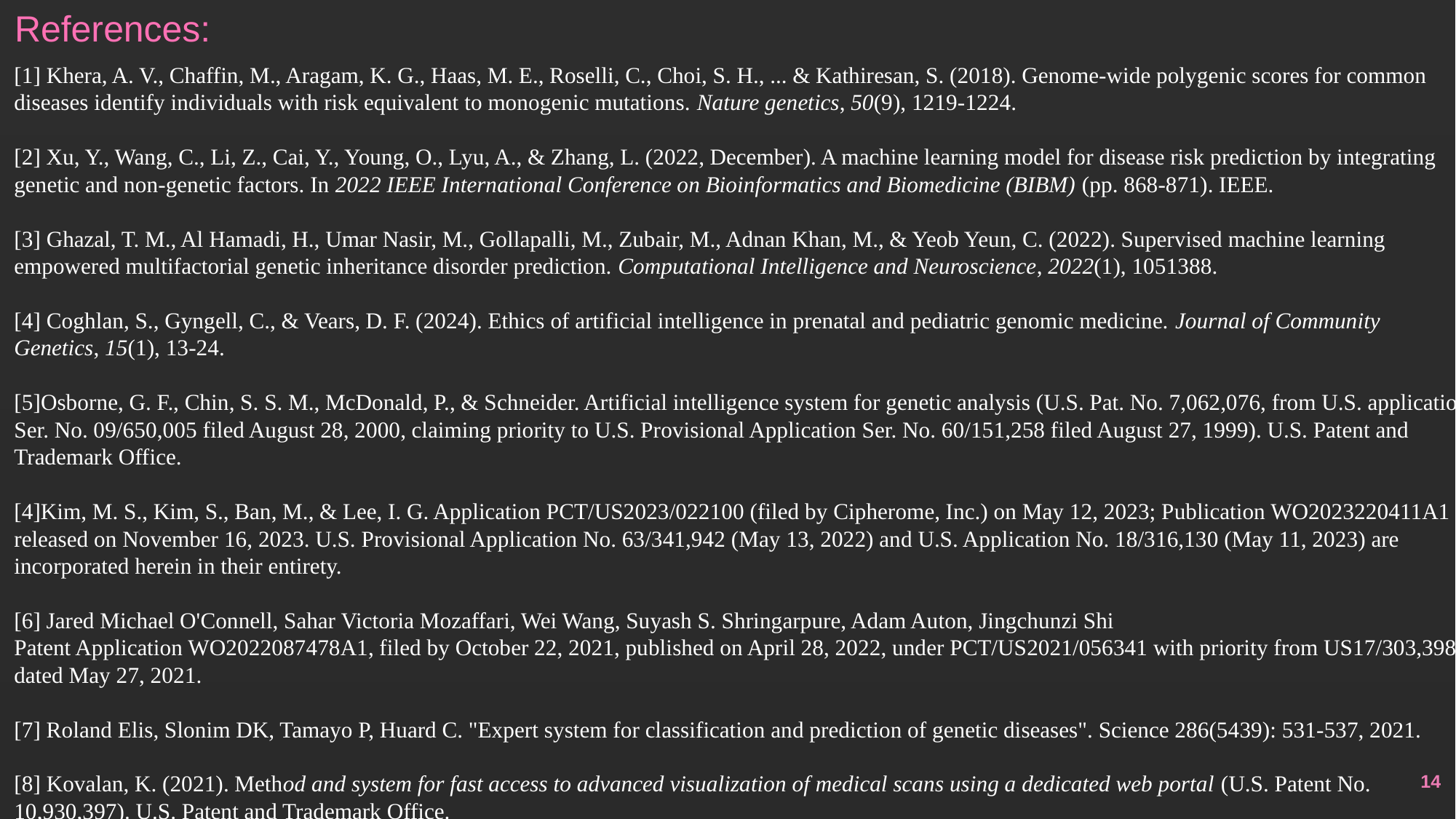

References:

[1] Khera, A. V., Chaffin, M., Aragam, K. G., Haas, M. E., Roselli, C., Choi, S. H., ... & Kathiresan, S. (2018). Genome-wide polygenic scores for common diseases identify individuals with risk equivalent to monogenic mutations. Nature genetics, 50(9), 1219-1224.

[2] Xu, Y., Wang, C., Li, Z., Cai, Y., Young, O., Lyu, A., & Zhang, L. (2022, December). A machine learning model for disease risk prediction by integrating genetic and non-genetic factors. In 2022 IEEE International Conference on Bioinformatics and Biomedicine (BIBM) (pp. 868-871). IEEE.

[3] Ghazal, T. M., Al Hamadi, H., Umar Nasir, M., Gollapalli, M., Zubair, M., Adnan Khan, M., & Yeob Yeun, C. (2022). Supervised machine learning empowered multifactorial genetic inheritance disorder prediction. Computational Intelligence and Neuroscience, 2022(1), 1051388.

[4] Coghlan, S., Gyngell, C., & Vears, D. F. (2024). Ethics of artificial intelligence in prenatal and pediatric genomic medicine. Journal of Community Genetics, 15(1), 13-24.

[5]Osborne, G. F., Chin, S. S. M., McDonald, P., & Schneider. Artificial intelligence system for genetic analysis (U.S. Pat. No. 7,062,076, from U.S. application Ser. No. 09/650,005 filed August 28, 2000, claiming priority to U.S. Provisional Application Ser. No. 60/151,258 filed August 27, 1999). U.S. Patent and Trademark Office.

[4]Kim, M. S., Kim, S., Ban, M., & Lee, I. G. Application PCT/US2023/022100 (filed by Cipherome, Inc.) on May 12, 2023; Publication WO2023220411A1 released on November 16, 2023. U.S. Provisional Application No. 63/341,942 (May 13, 2022) and U.S. Application No. 18/316,130 (May 11, 2023) are incorporated herein in their entirety.

[6] Jared Michael O'Connell, Sahar Victoria Mozaffari, Wei Wang, Suyash S. Shringarpure, Adam Auton, Jingchunzi Shi
Patent Application WO2022087478A1, filed by October 22, 2021, published on April 28, 2022, under PCT/US2021/056341 with priority from US17/303,398 dated May 27, 2021.

[7] Roland Elis, Slonim DK, Tamayo P, Huard C. "Expert system for classification and prediction of genetic diseases". Science 286(5439): 531-537, 2021.

[8] Kovalan, K. (2021). Method and system for fast access to advanced visualization of medical scans using a dedicated web portal (U.S. Patent No. 10,930,397). U.S. Patent and Trademark Office.

14